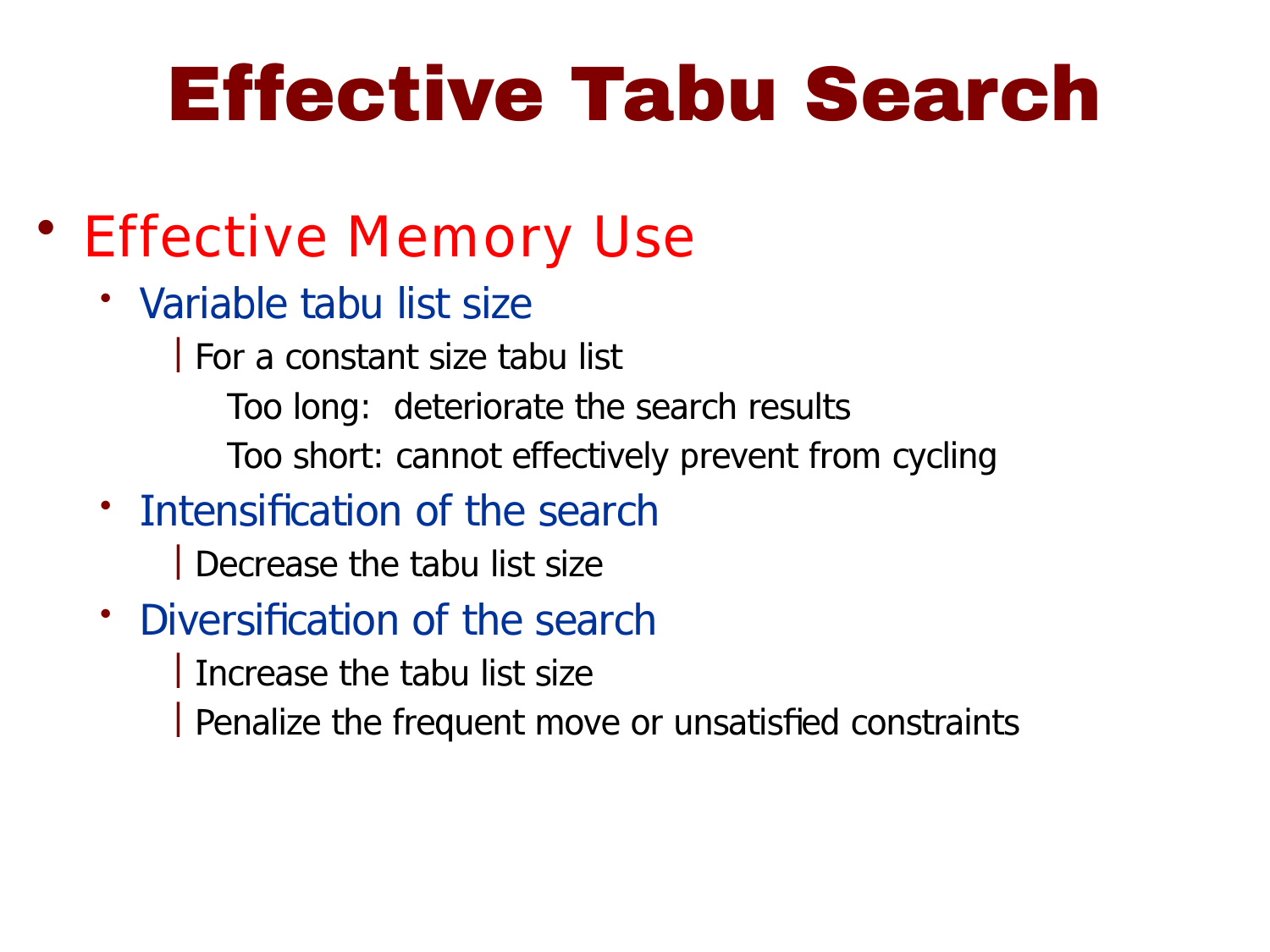

# Effective Tabu Search
Effective Memory Use
Variable tabu list size
For a constant size tabu list
Too long:  deteriorate the search results
Too short: cannot effectively prevent from cycling
Intensification of the search
Decrease the tabu list size
Diversification of the search
Increase the tabu list size
Penalize the frequent move or unsatisfied constraints